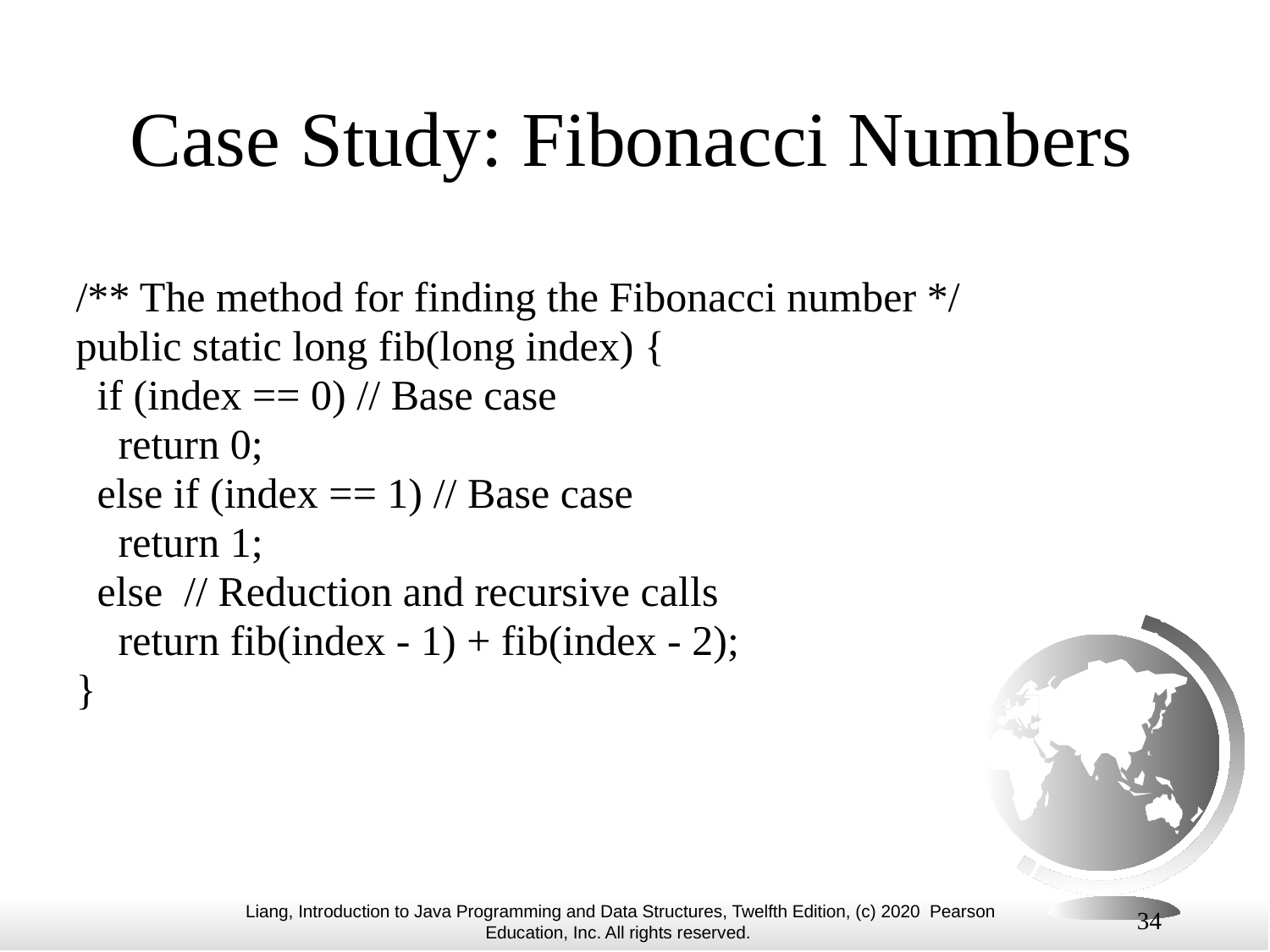

# Case Study: Fibonacci Numbers
/** The method for finding the Fibonacci number */
public static long fib(long index) {
  if (index == 0) // Base case
    return 0;
  else if (index == 1) // Base case
    return 1;
  else  // Reduction and recursive calls
    return fib(index - 1) + fib(index - 2);
}

34